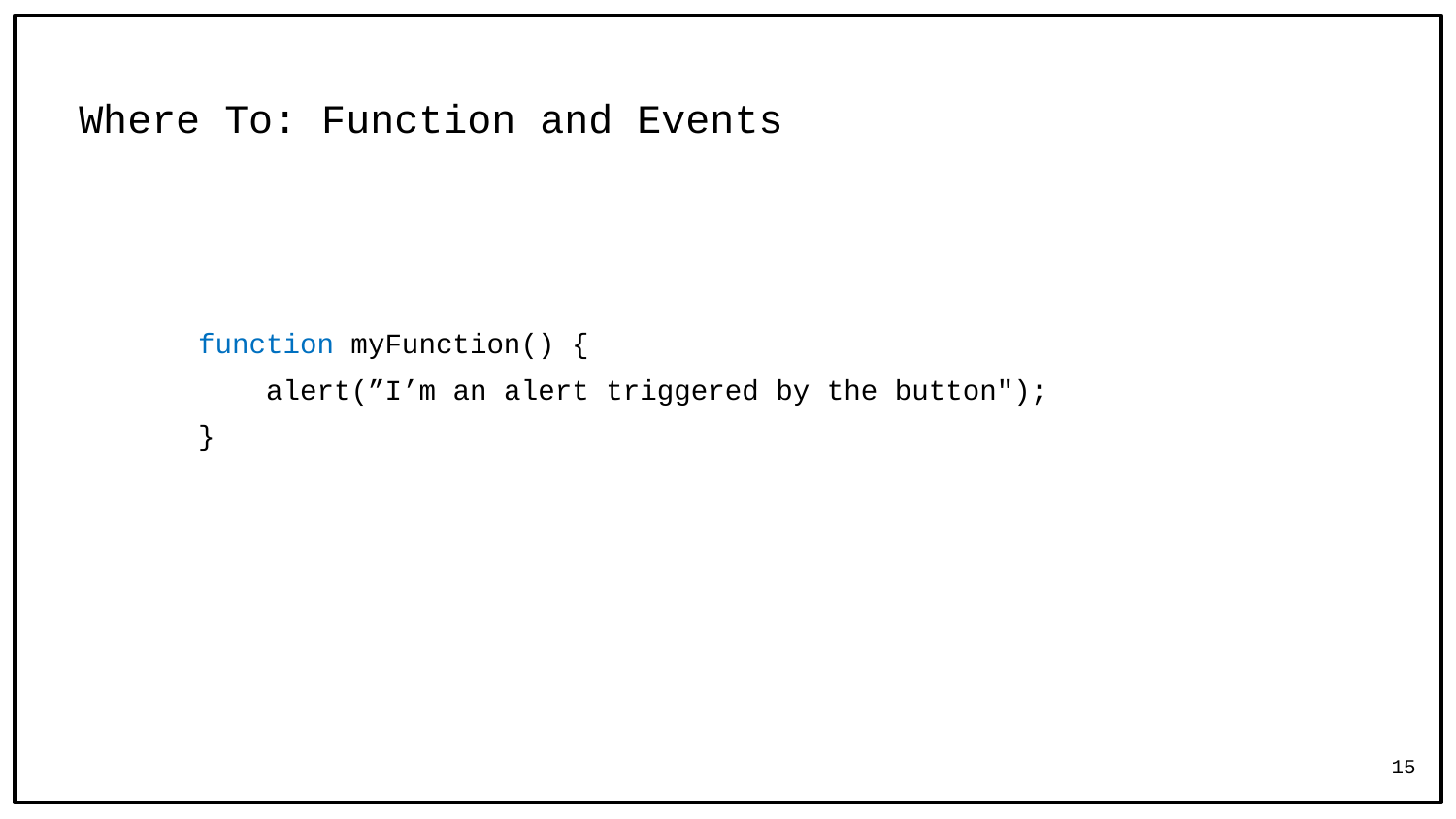

# Where To: Function and Events
function myFunction() {
    alert(”I’m an alert triggered by the button");
}
15